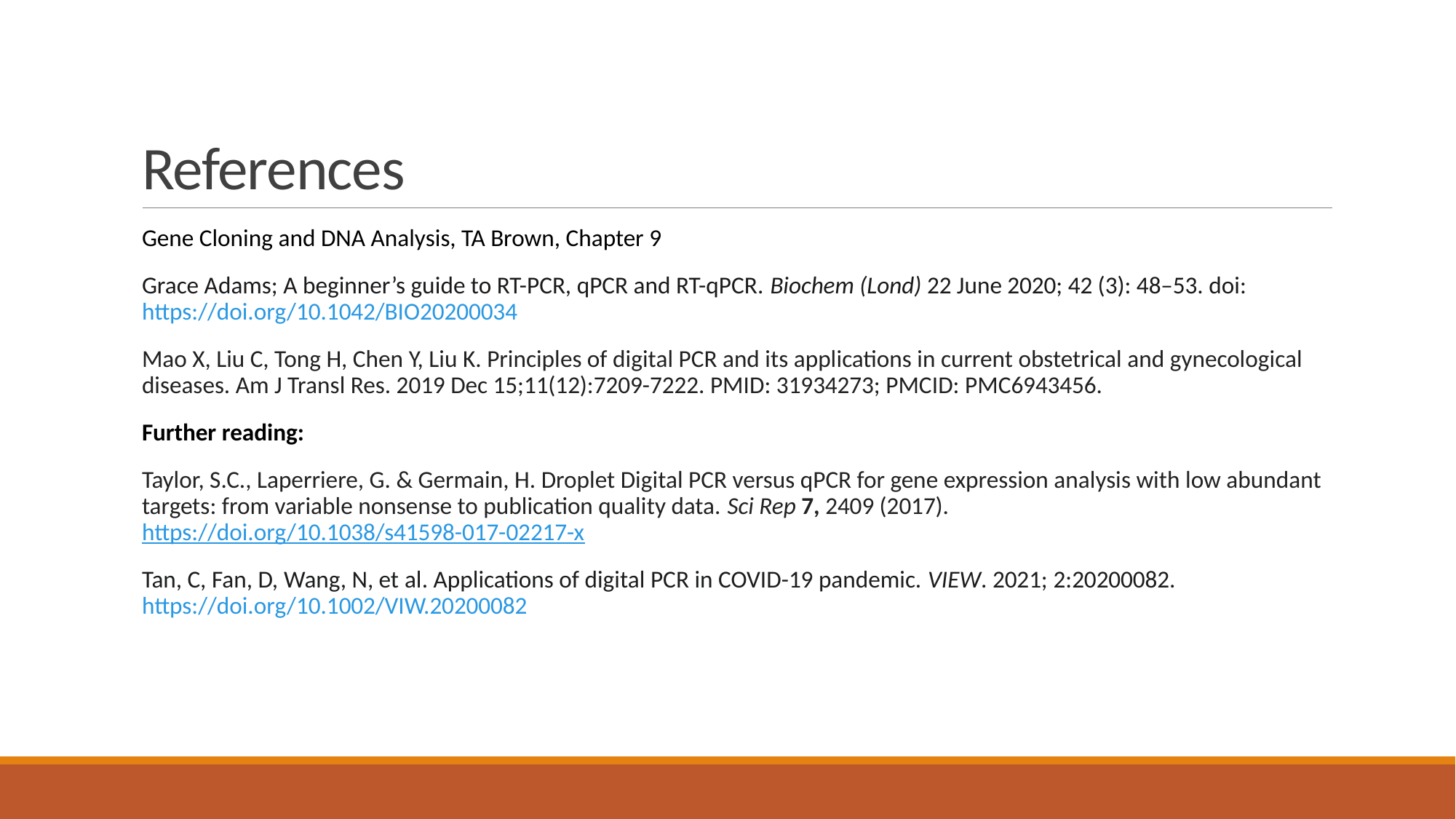

# References
Gene Cloning and DNA Analysis, TA Brown, Chapter 9
Grace Adams; A beginner’s guide to RT-PCR, qPCR and RT-qPCR. Biochem (Lond) 22 June 2020; 42 (3): 48–53. doi: https://doi.org/10.1042/BIO20200034
Mao X, Liu C, Tong H, Chen Y, Liu K. Principles of digital PCR and its applications in current obstetrical and gynecological diseases. Am J Transl Res. 2019 Dec 15;11(12):7209-7222. PMID: 31934273; PMCID: PMC6943456.
Further reading:
Taylor, S.C., Laperriere, G. & Germain, H. Droplet Digital PCR versus qPCR for gene expression analysis with low abundant targets: from variable nonsense to publication quality data. Sci Rep 7, 2409 (2017). https://doi.org/10.1038/s41598-017-02217-x
Tan, C, Fan, D, Wang, N, et al. Applications of digital PCR in COVID-19 pandemic. VIEW. 2021; 2:20200082. https://doi.org/10.1002/VIW.20200082